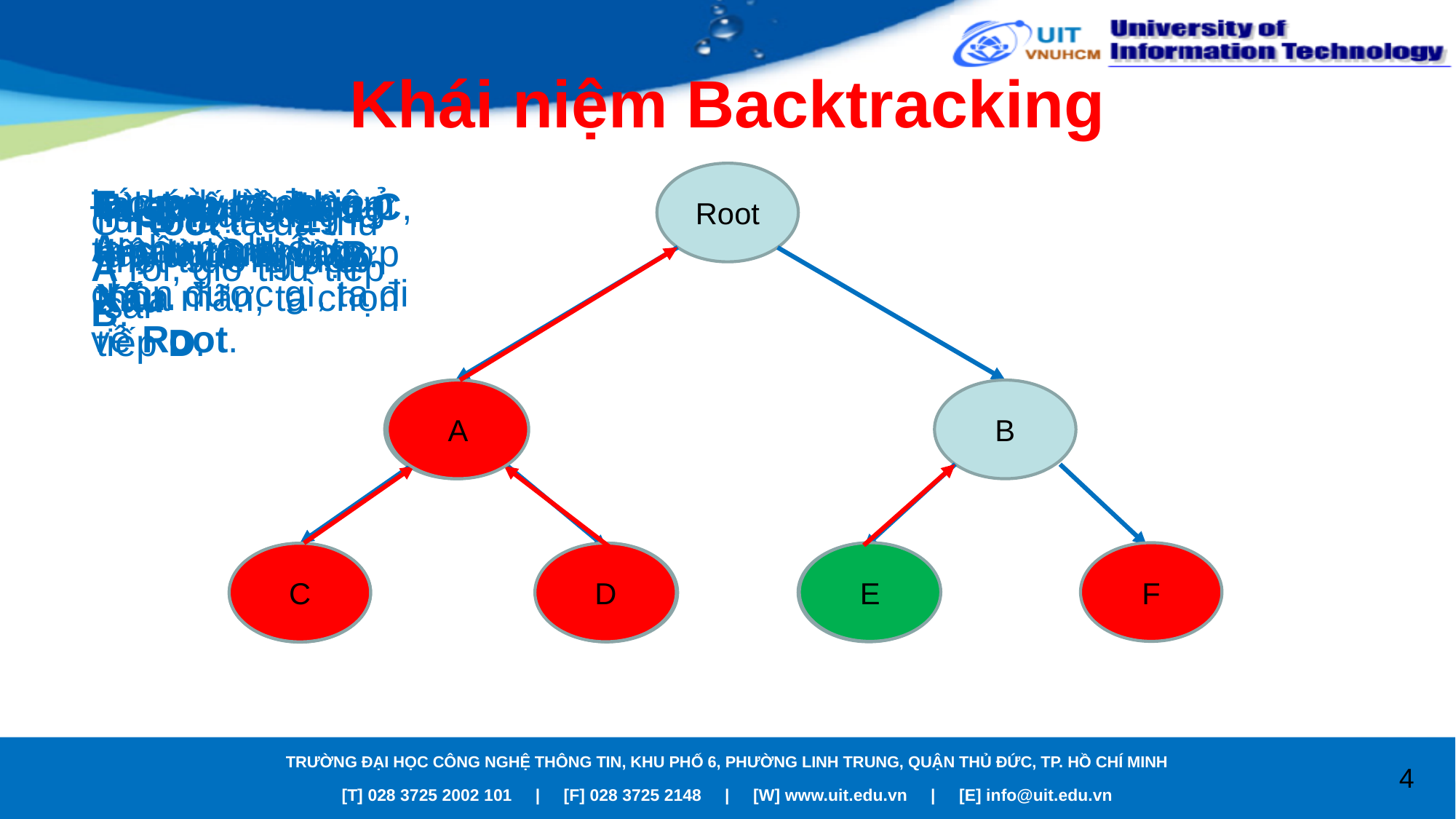

# Khái niệm Backtracking
Root
Lúc này ta đang ở A nhưng không chọn được gì, ta đi về Root.
E chính là nghiệm ta cần tìm!
Ta quay về A.
D lại tiếp tục là một trường hợp Xấu.
Từ A ta đã chọn C, nhưng C không thỏa mãn, ta chọn tiếp D.
Ta quay về A
Ta chọn C nhưng đây là trường hợp Xấu
Từ Root ta có 2 lựa chọn A và B.
F còn lại cũng là một trường hợp sai
Từ B ta thử E.
Ở Root ta đã thử A rồi, giờ thử tiếp B.
A
A
B
E
F
D
E
C
D
C